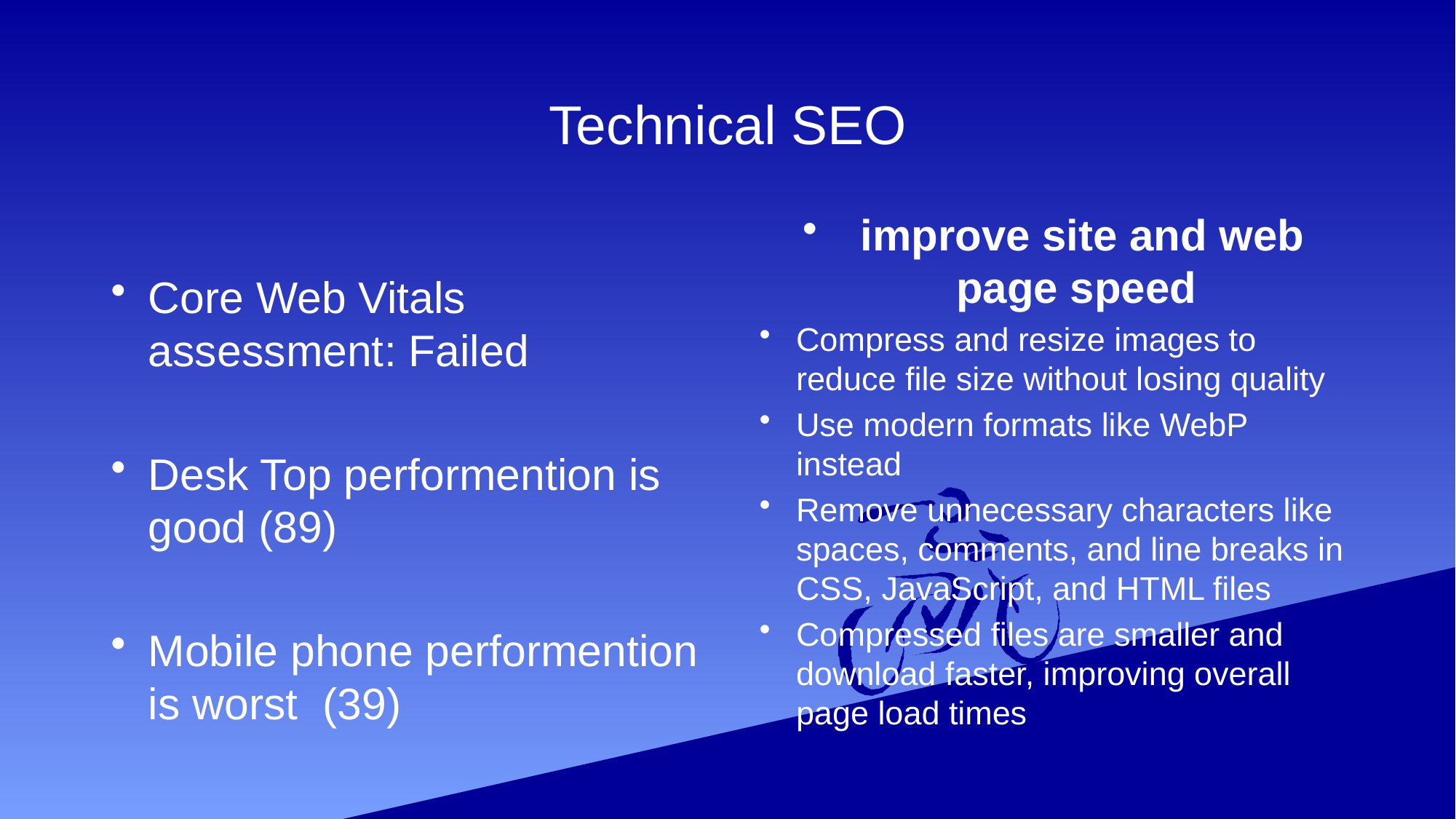

# Technical SEO

Core Web Vitals assessment: Failed

Desk Top performention is good (89)

Mobile phone performention is worst  (39)

 improve site and web page speed
Compress and resize images to reduce file size without losing quality
Use modern formats like WebP instead
Remove unnecessary characters like spaces, comments, and line breaks in CSS, JavaScript, and HTML files
Compressed files are smaller and download faster, improving overall page load times